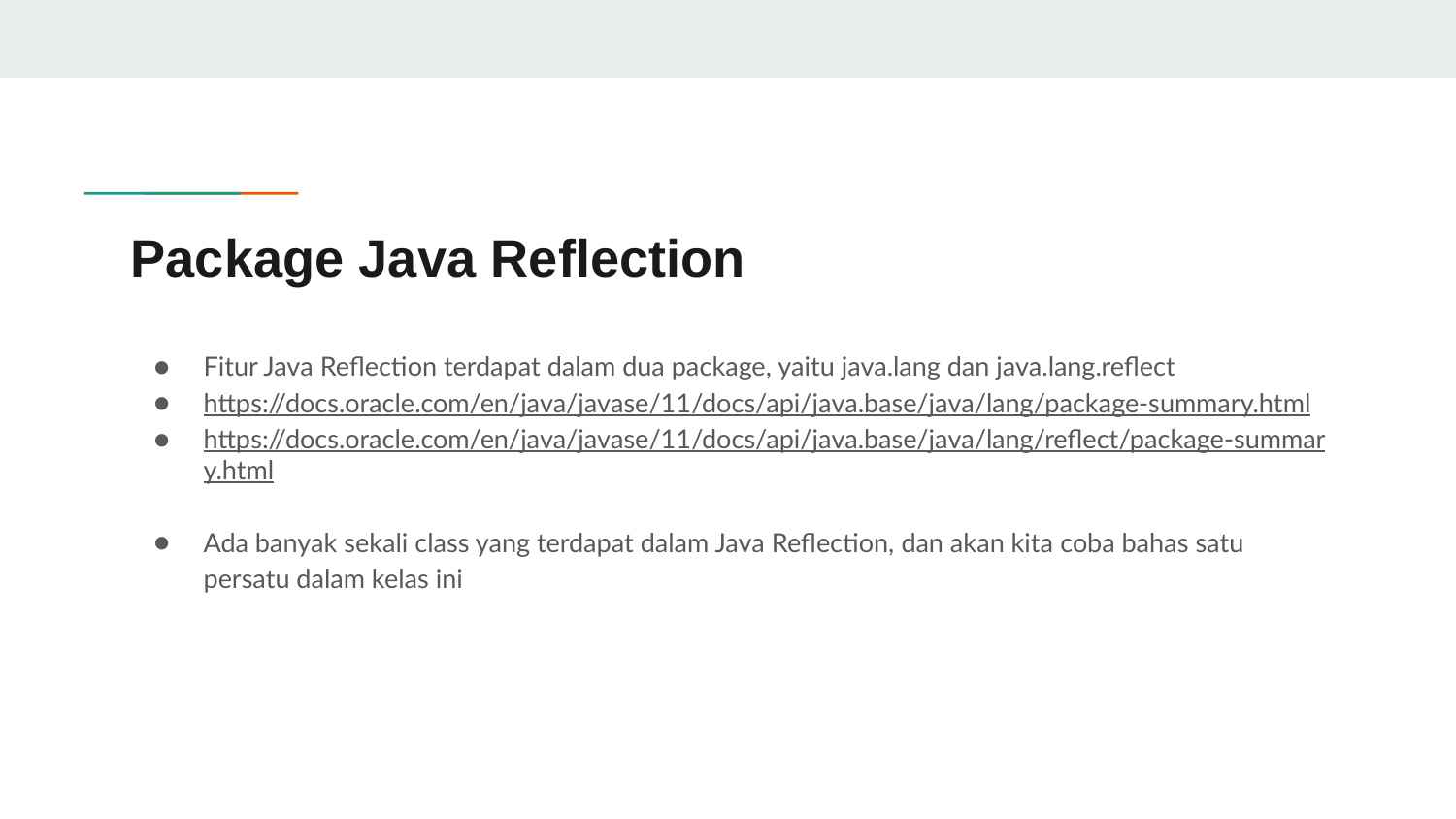

# Package Java Reflection
Fitur Java Reflection terdapat dalam dua package, yaitu java.lang dan java.lang.reflect
https://docs.oracle.com/en/java/javase/11/docs/api/java.base/java/lang/package-summary.html
https://docs.oracle.com/en/java/javase/11/docs/api/java.base/java/lang/reflect/package-summary.html
Ada banyak sekali class yang terdapat dalam Java Reflection, dan akan kita coba bahas satu persatu dalam kelas ini